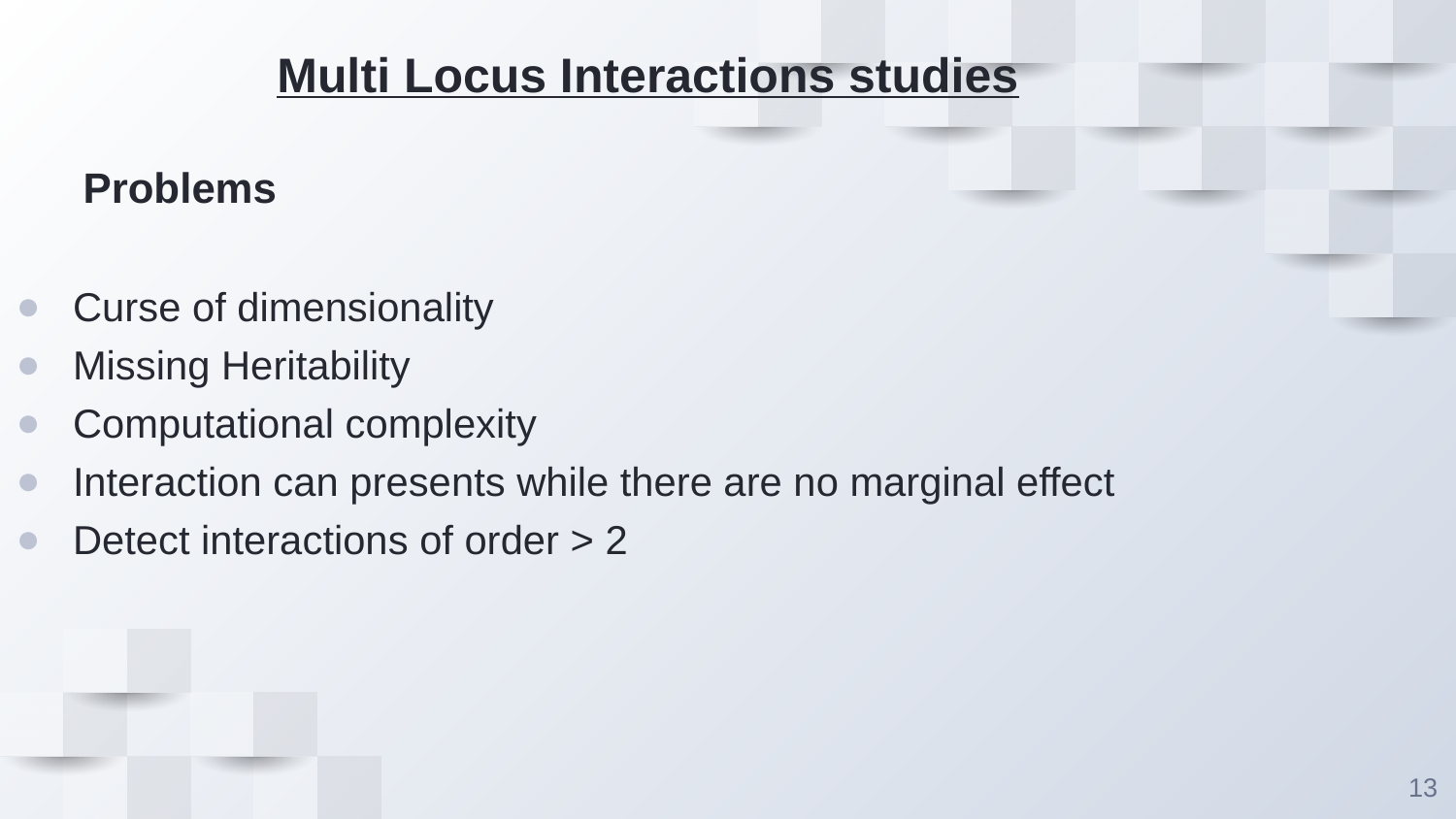

# Multi Locus Interactions studies

Problems
Curse of dimensionality
Missing Heritability
Computational complexity
Interaction can presents while there are no marginal effect
Detect interactions of order > 2

13